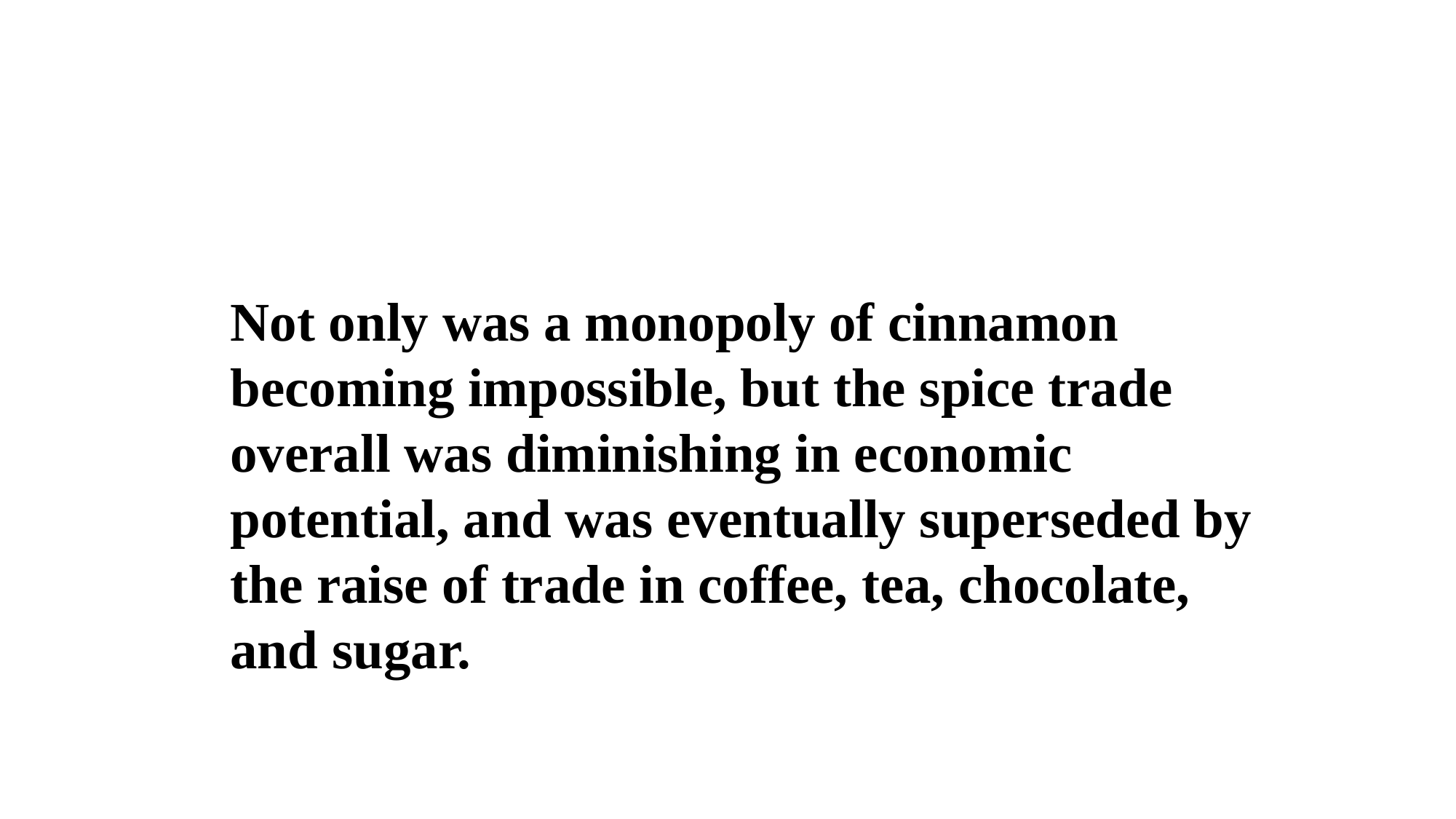

Not only was a monopoly of cinnamon becoming impossible, but the spice trade overall was diminishing in economic potential, and was eventually superseded by the raise of trade in coffee, tea, chocolate, and sugar.